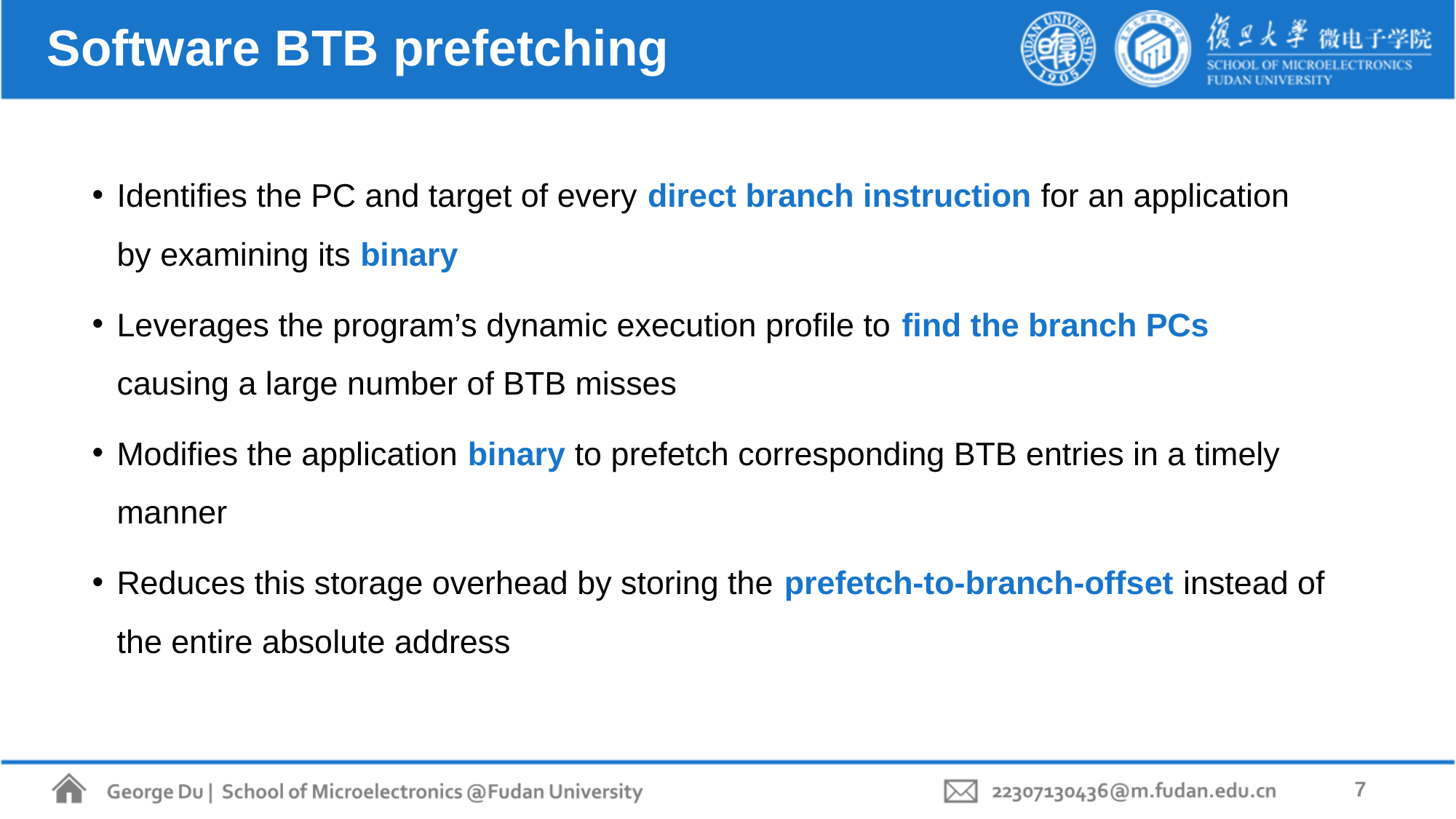

# Software BTB prefetching
Identifies the PC and target of every direct branch instruction for an application by examining its binary
Leverages the program’s dynamic execution profile to find the branch PCs causing a large number of BTB misses
Modifies the application binary to prefetch corresponding BTB entries in a timely manner
Reduces this storage overhead by storing the prefetch-to-branch-offset instead of the entire absolute address
7